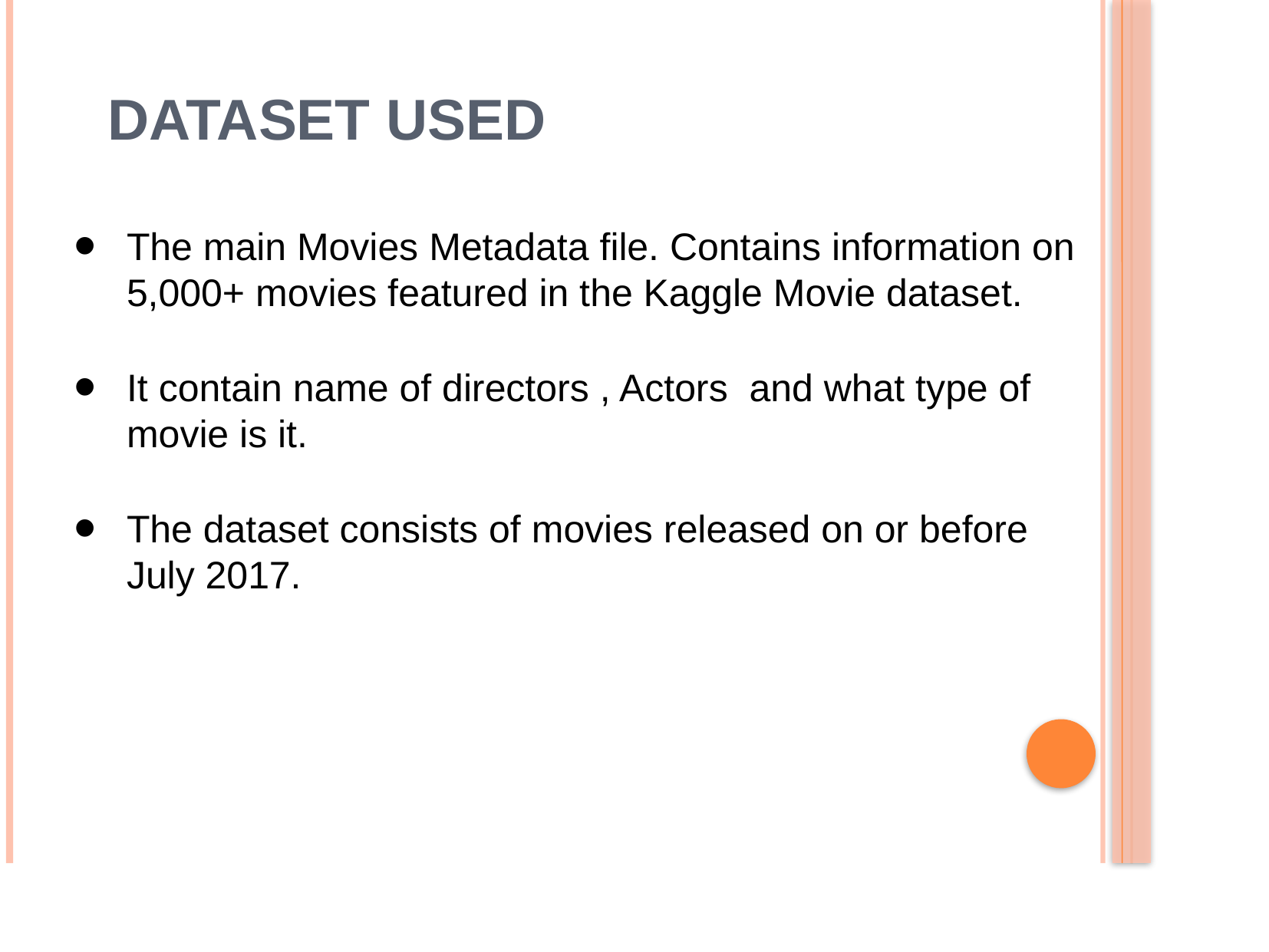

Dataset Used
The main Movies Metadata file. Contains information on 5,000+ movies featured in the Kaggle Movie dataset.

It contain name of directors , Actors  and what type of movie is it.

The dataset consists of movies released on or before July 2017.